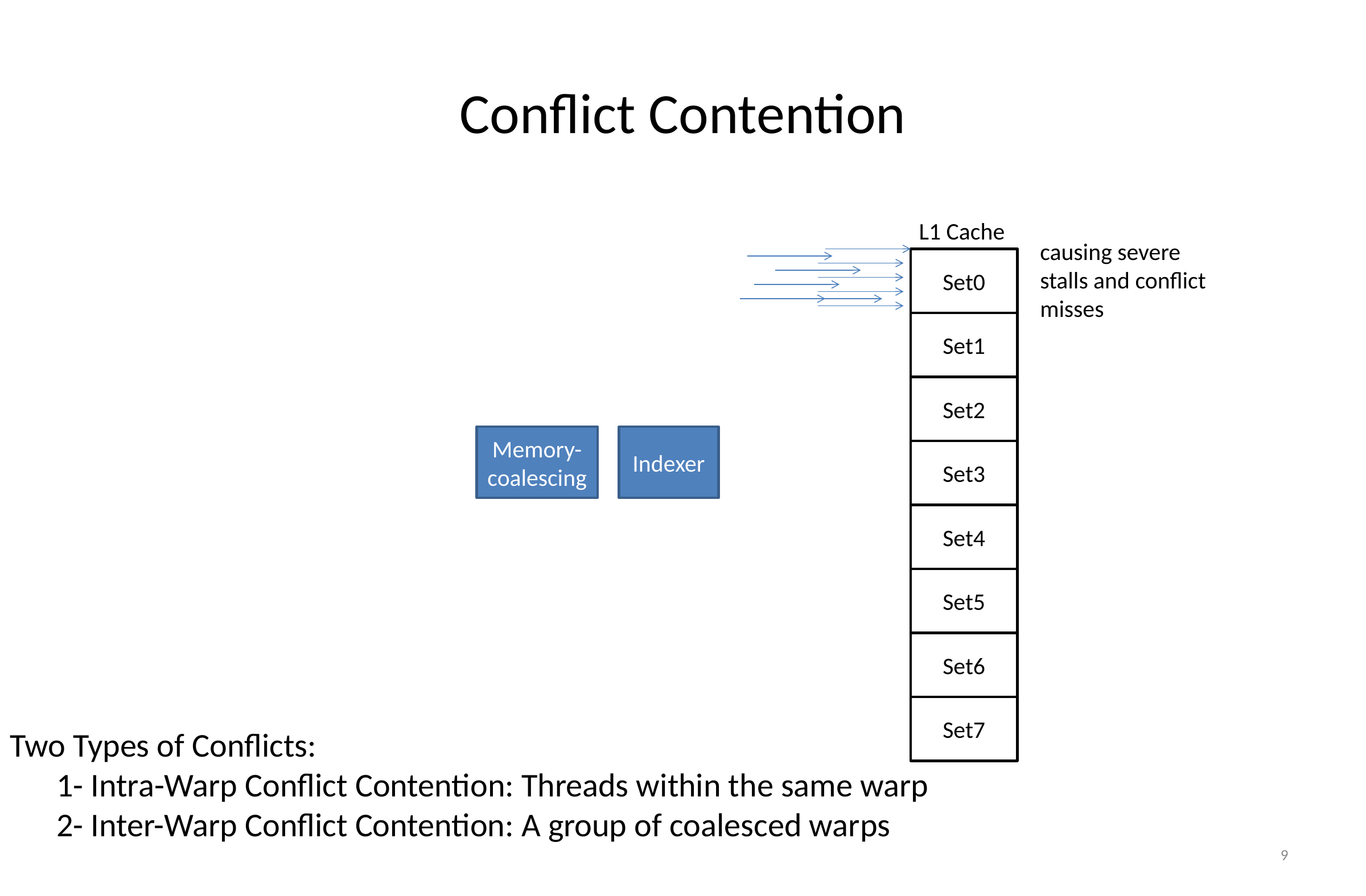

# Conflict Contention
L1 Cache
causing severe stalls and conflict misses
Set0
Set1
Set2
Memory-coalescing
Indexer
Set3
Set4
Set5
Set6
Set7
Two Types of Conflicts:
1- Intra-Warp Conflict Contention: Threads within the same warp
2- Inter-Warp Conflict Contention: A group of coalesced warps

9